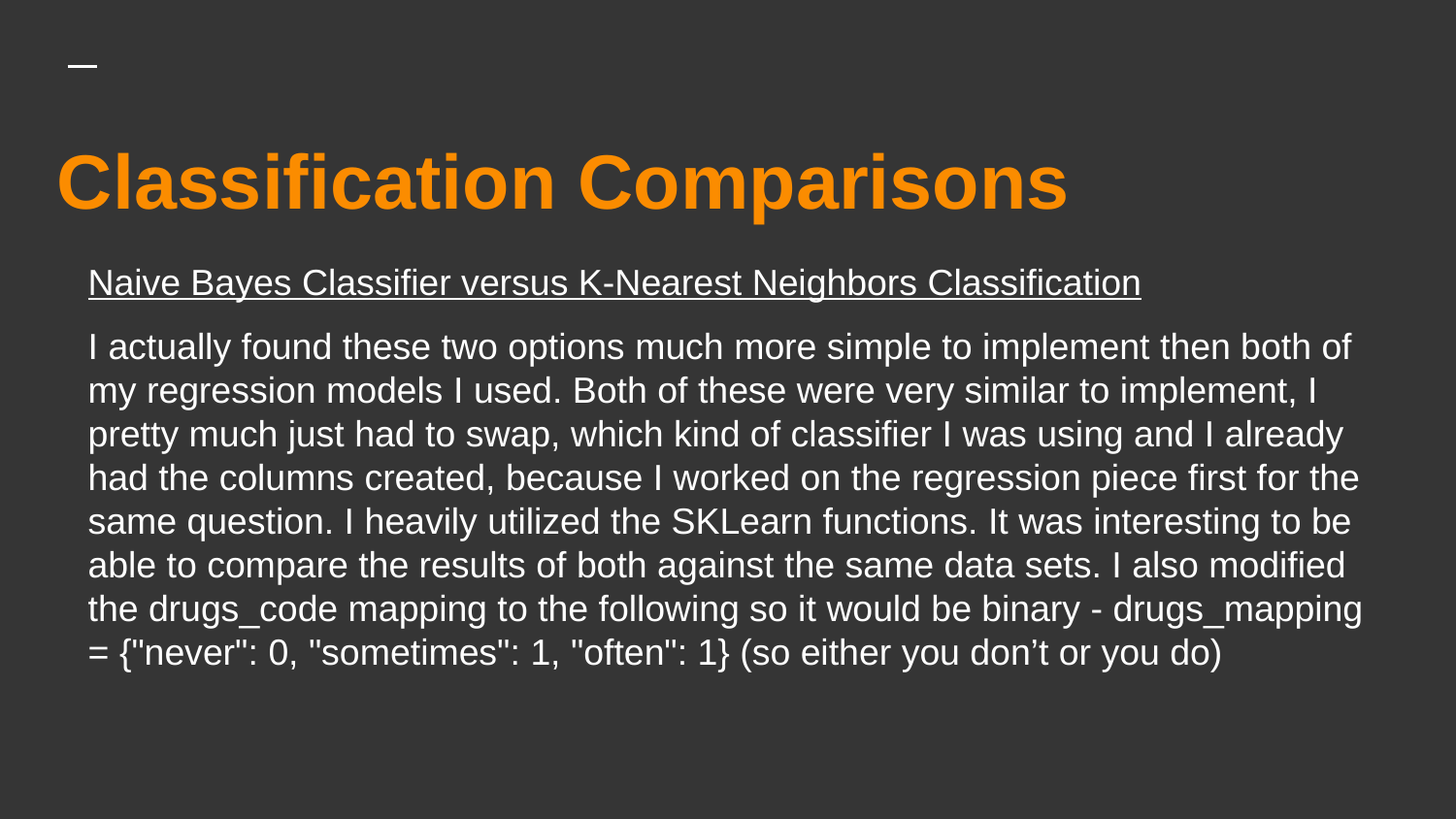

# Classification Comparisons
Naive Bayes Classifier versus K-Nearest Neighbors Classification
I actually found these two options much more simple to implement then both of my regression models I used. Both of these were very similar to implement, I pretty much just had to swap, which kind of classifier I was using and I already had the columns created, because I worked on the regression piece first for the same question. I heavily utilized the SKLearn functions. It was interesting to be able to compare the results of both against the same data sets. I also modified the drugs_code mapping to the following so it would be binary - drugs_mapping = {"never": 0, "sometimes": 1, "often": 1} (so either you don’t or you do)